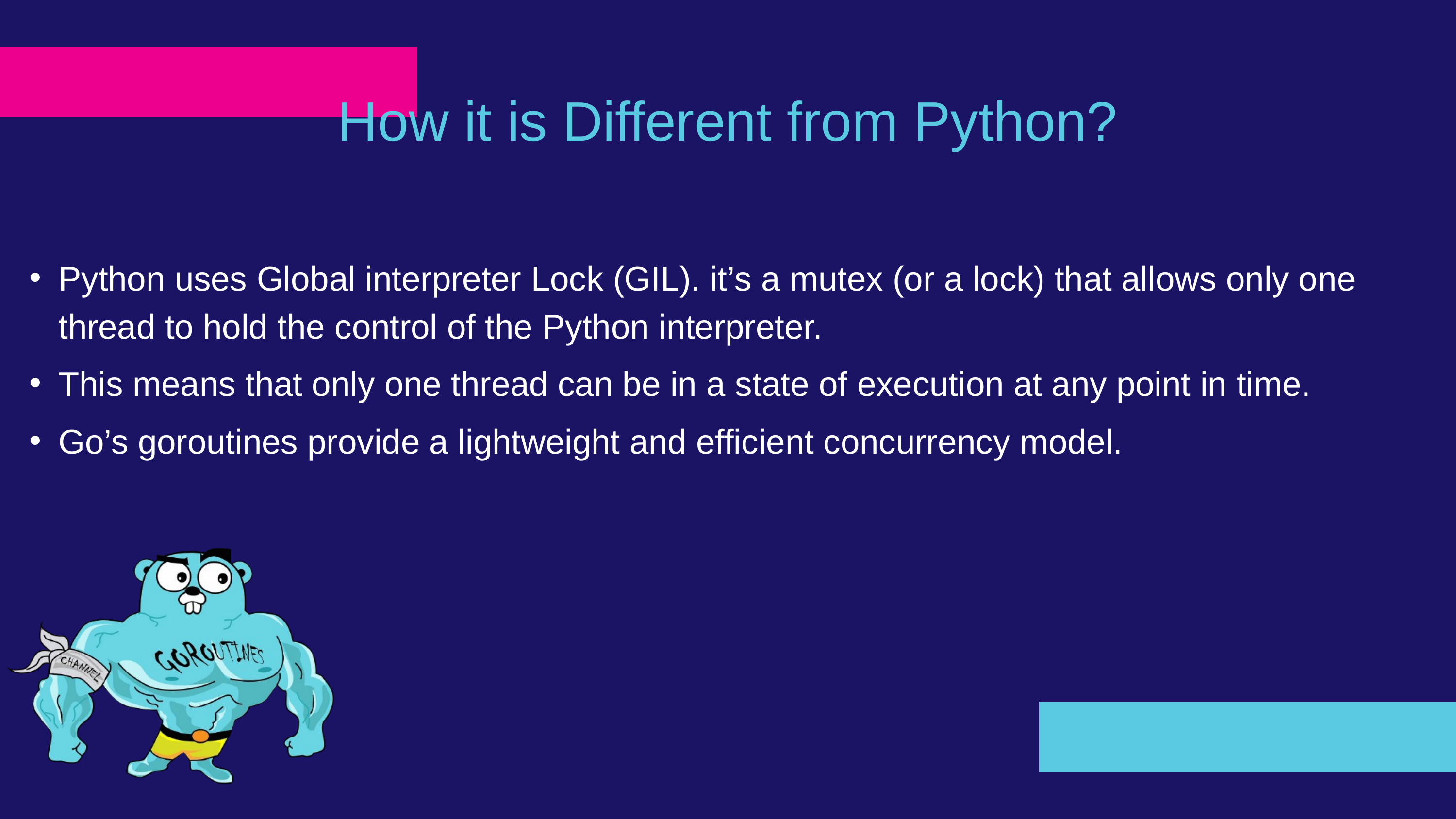

How it is Different from Python?
Python uses Global interpreter Lock (GIL). it’s a mutex (or a lock) that allows only one thread to hold the control of the Python interpreter.
This means that only one thread can be in a state of execution at any point in time.
Go’s goroutines provide a lightweight and efficient concurrency model.